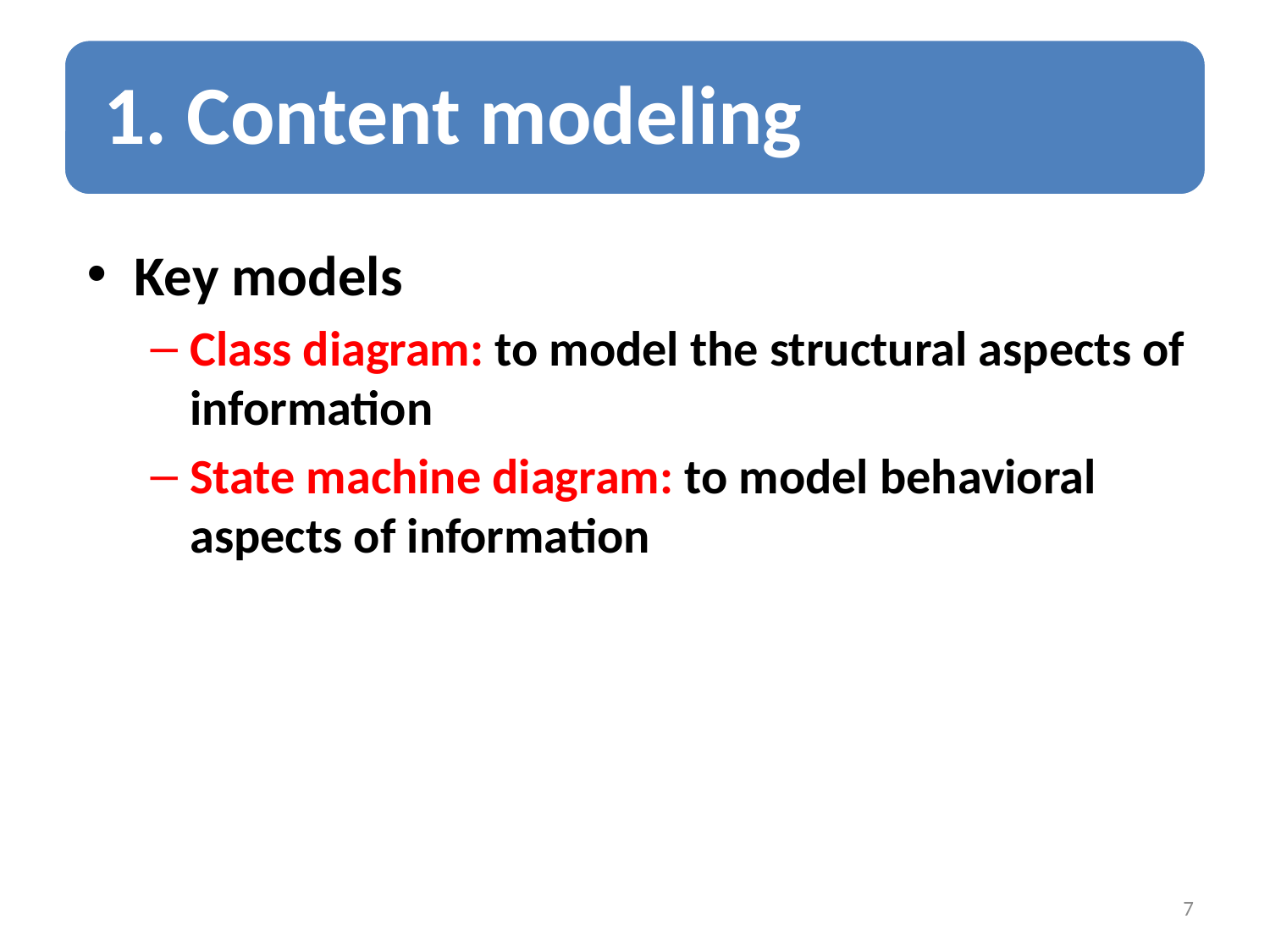

1. Content modeling
Key models
Class diagram: to model the structural aspects of information
State machine diagram: to model behavioral aspects of information
7